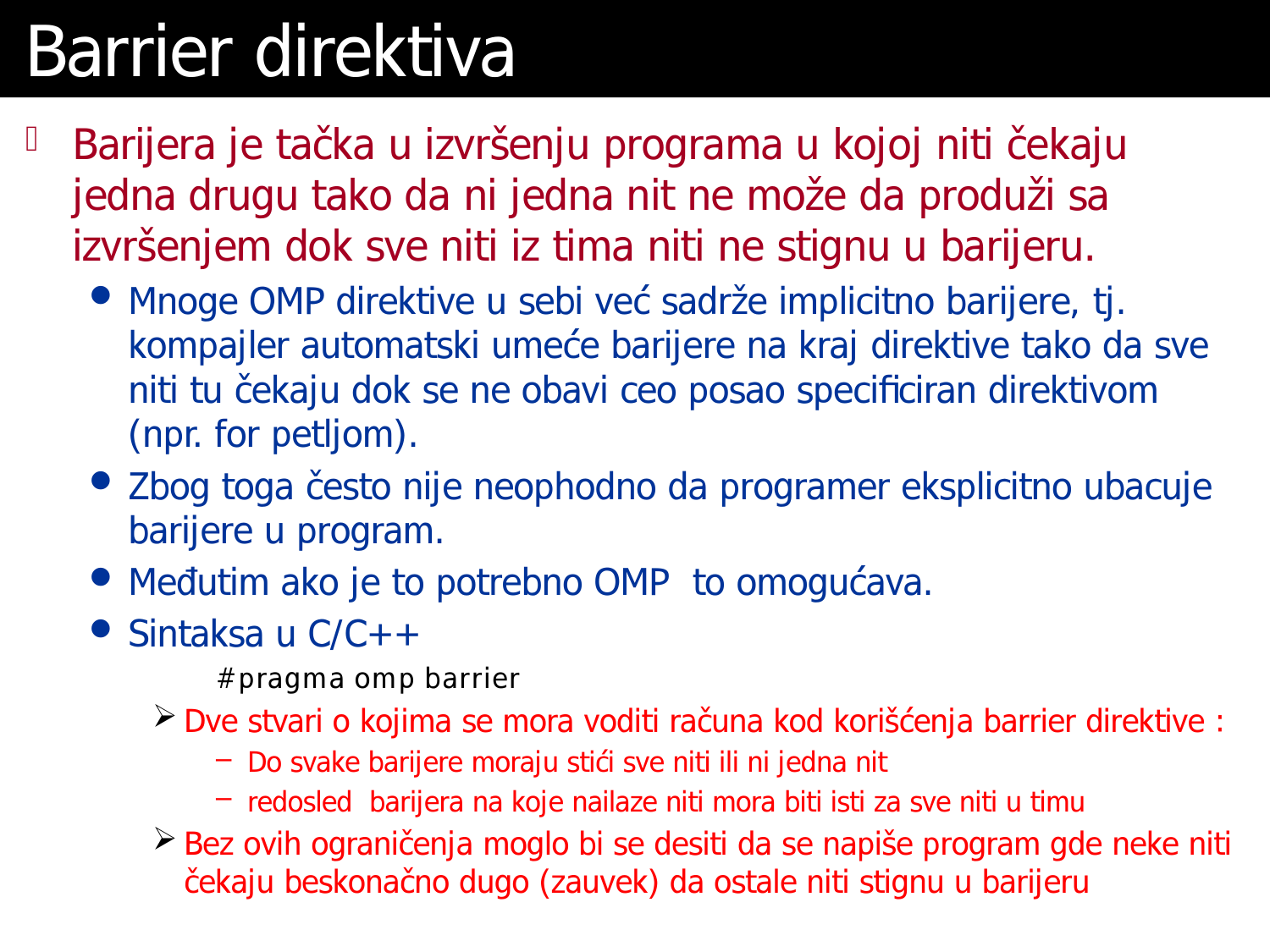

# Barrier direktiva
Barijera je tačka u izvršenju programa u kojoj niti čekaju jedna drugu tako da ni jedna nit ne može da produži sa izvršenjem dok sve niti iz tima niti ne stignu u barijeru.
Mnoge OMP direktive u sebi već sadrže implicitno barijere, tj. kompajler automatski umeće barijere na kraj direktive tako da sve niti tu čekaju dok se ne obavi ceo posao specificiran direktivom (npr. for petljom).
Zbog toga često nije neophodno da programer eksplicitno ubacuje barijere u program.
Međutim ako je to potrebno OMP  to omogućava.
Sintaksa u C/C++
#pragma omp barrier
Dve stvari o kojima se mora voditi računa kod korišćenja barrier direktive :
Do svake barijere moraju stići sve niti ili ni jedna nit
redosled  barijera na koje nailaze niti mora biti isti za sve niti u timu
Bez ovih ograničenja moglo bi se desiti da se napiše program gde neke niti čekaju beskonačno dugo (zauvek) da ostale niti stignu u barijeru